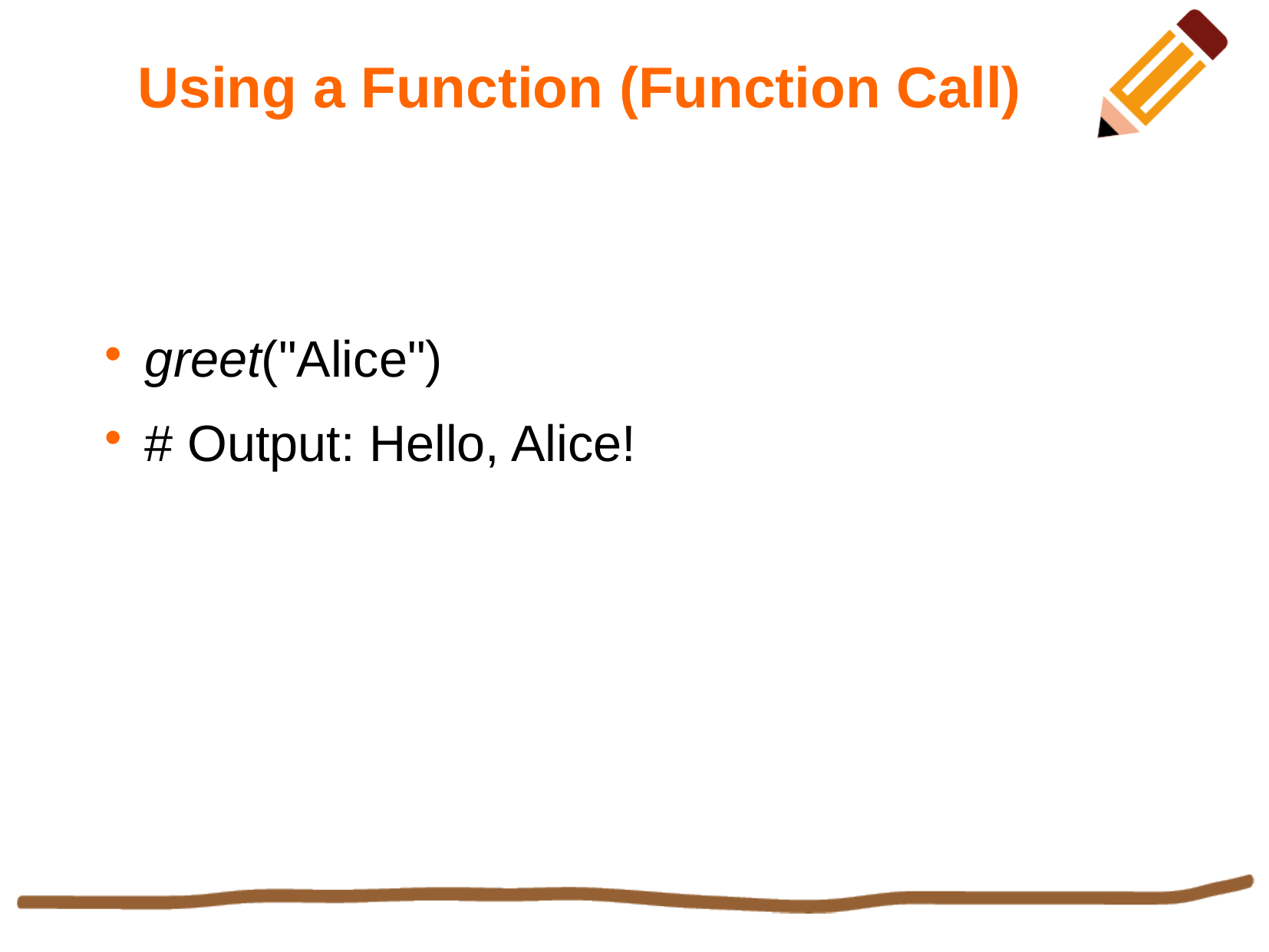

Using a Function (Function Call)
greet("Alice")
# Output: Hello, Alice!